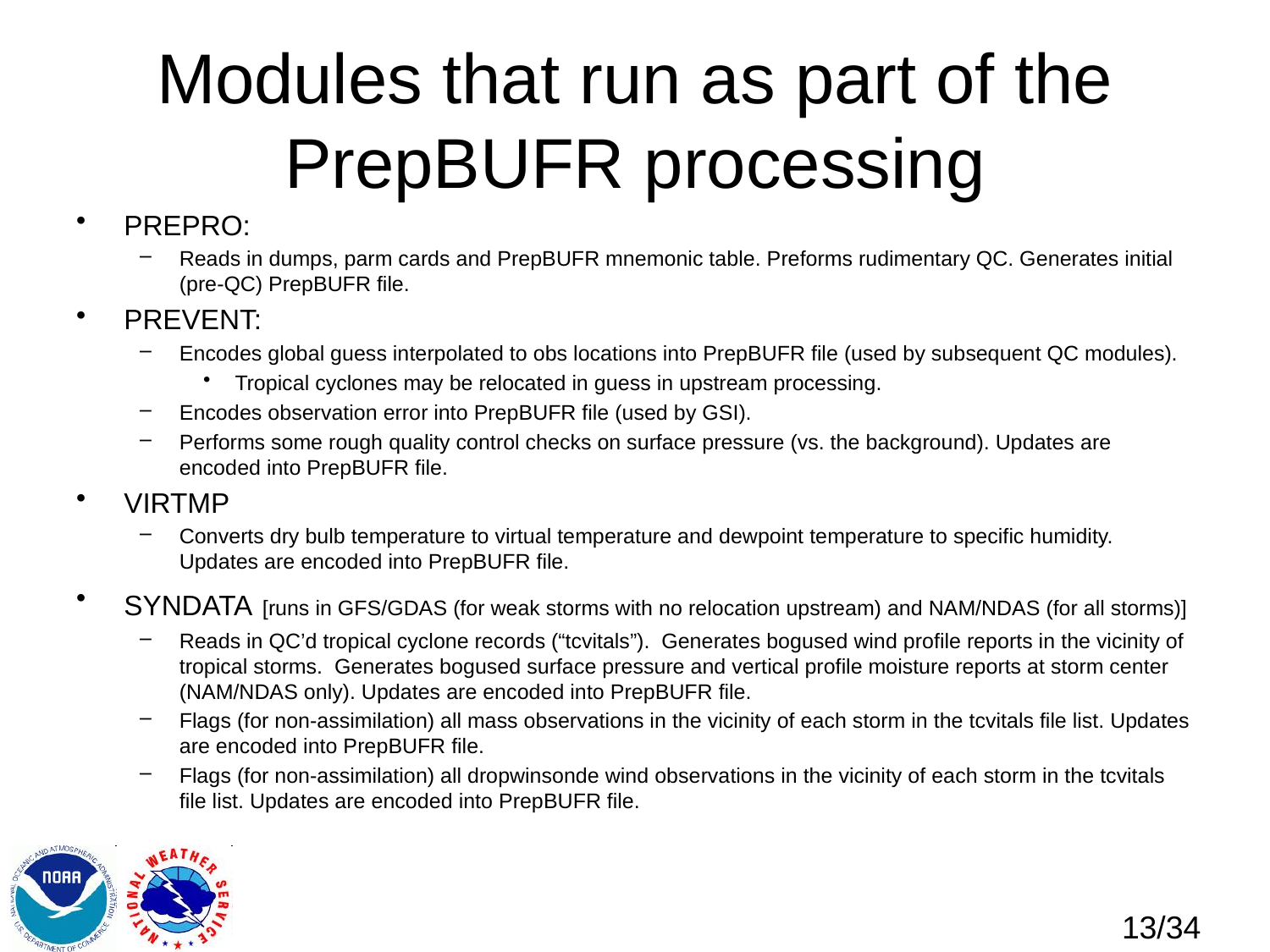

# Modules that run as part of the PrepBUFR processing
PREPRO:
Reads in dumps, parm cards and PrepBUFR mnemonic table. Preforms rudimentary QC. Generates initial (pre-QC) PrepBUFR file.
PREVENT:
Encodes global guess interpolated to obs locations into PrepBUFR file (used by subsequent QC modules).
Tropical cyclones may be relocated in guess in upstream processing.
Encodes observation error into PrepBUFR file (used by GSI).
Performs some rough quality control checks on surface pressure (vs. the background). Updates are encoded into PrepBUFR file.
VIRTMP
Converts dry bulb temperature to virtual temperature and dewpoint temperature to specific humidity. Updates are encoded into PrepBUFR file.
SYNDATA [runs in GFS/GDAS (for weak storms with no relocation upstream) and NAM/NDAS (for all storms)]
Reads in QC’d tropical cyclone records (“tcvitals”).  Generates bogused wind profile reports in the vicinity of tropical storms.  Generates bogused surface pressure and vertical profile moisture reports at storm center (NAM/NDAS only). Updates are encoded into PrepBUFR file.
Flags (for non-assimilation) all mass observations in the vicinity of each storm in the tcvitals file list. Updates are encoded into PrepBUFR file.
Flags (for non-assimilation) all dropwinsonde wind observations in the vicinity of each storm in the tcvitals file list. Updates are encoded into PrepBUFR file.